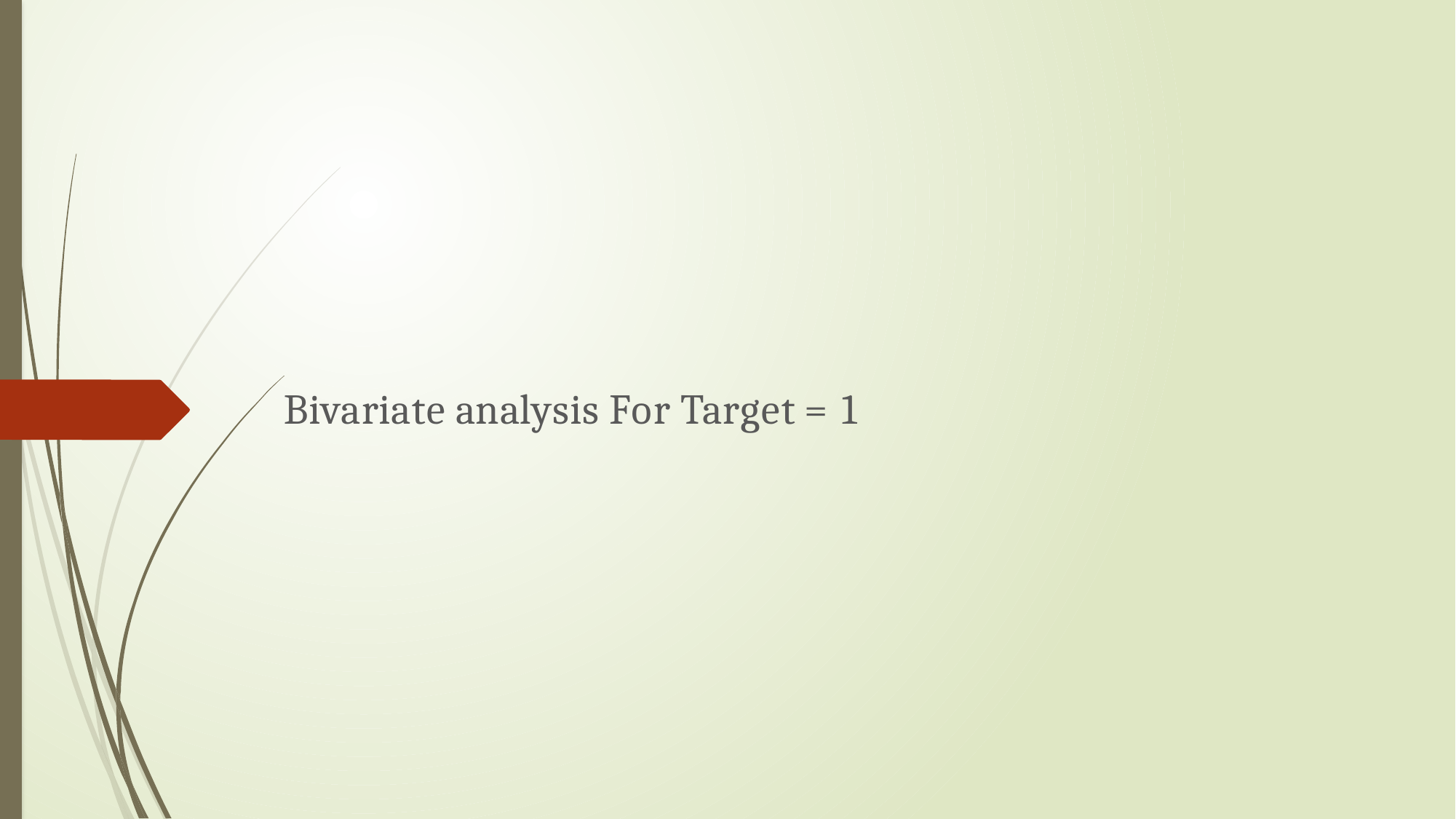

# Bivariate analysis For Target = 1